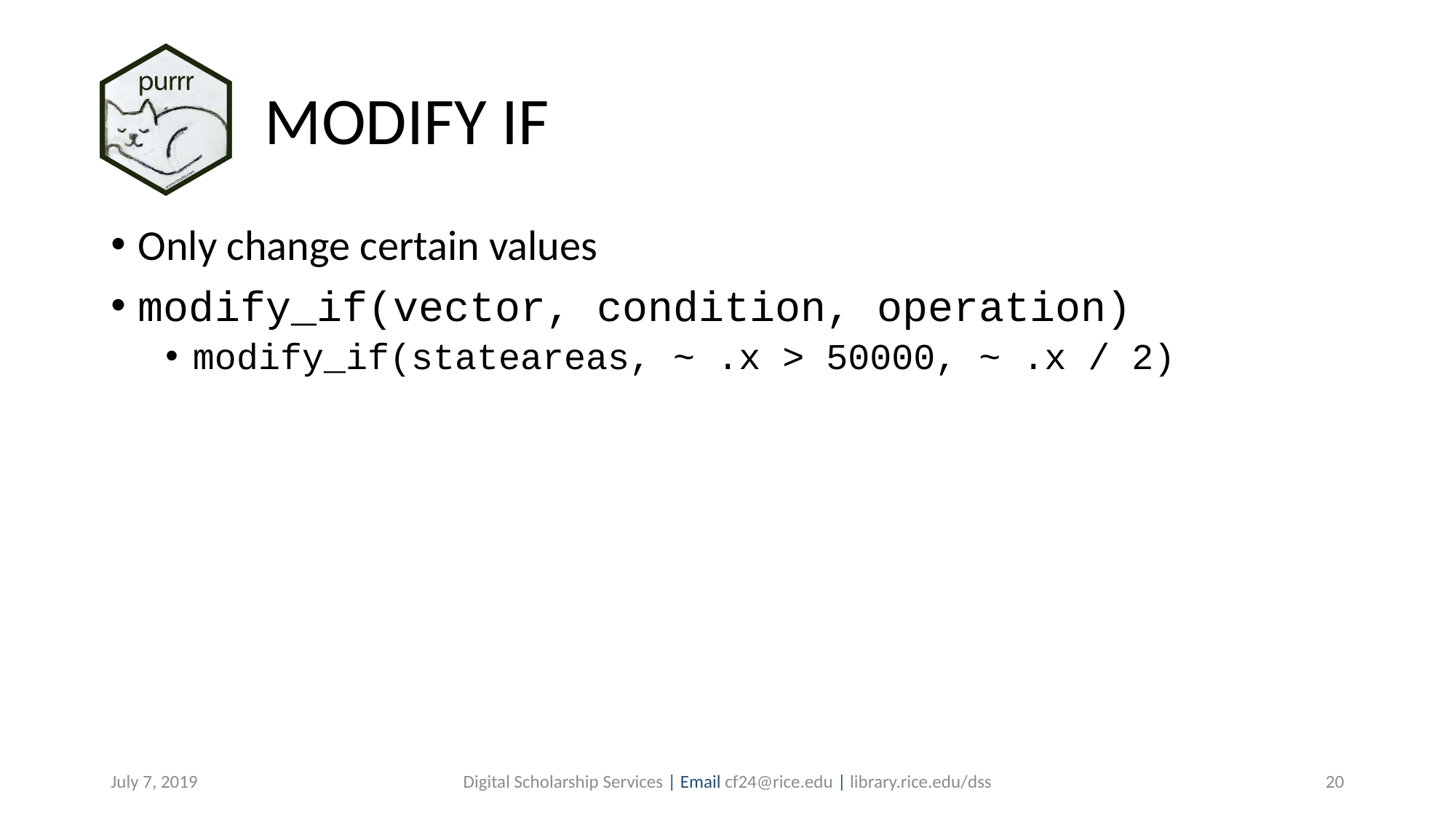

# MODIFY IF
Only change certain values
modify_if(vector, condition, operation)
modify_if(stateareas, ~ .x > 50000, ~ .x / 2)
July 7, 2019
Digital Scholarship Services | Email cf24@rice.edu | library.rice.edu/dss
20